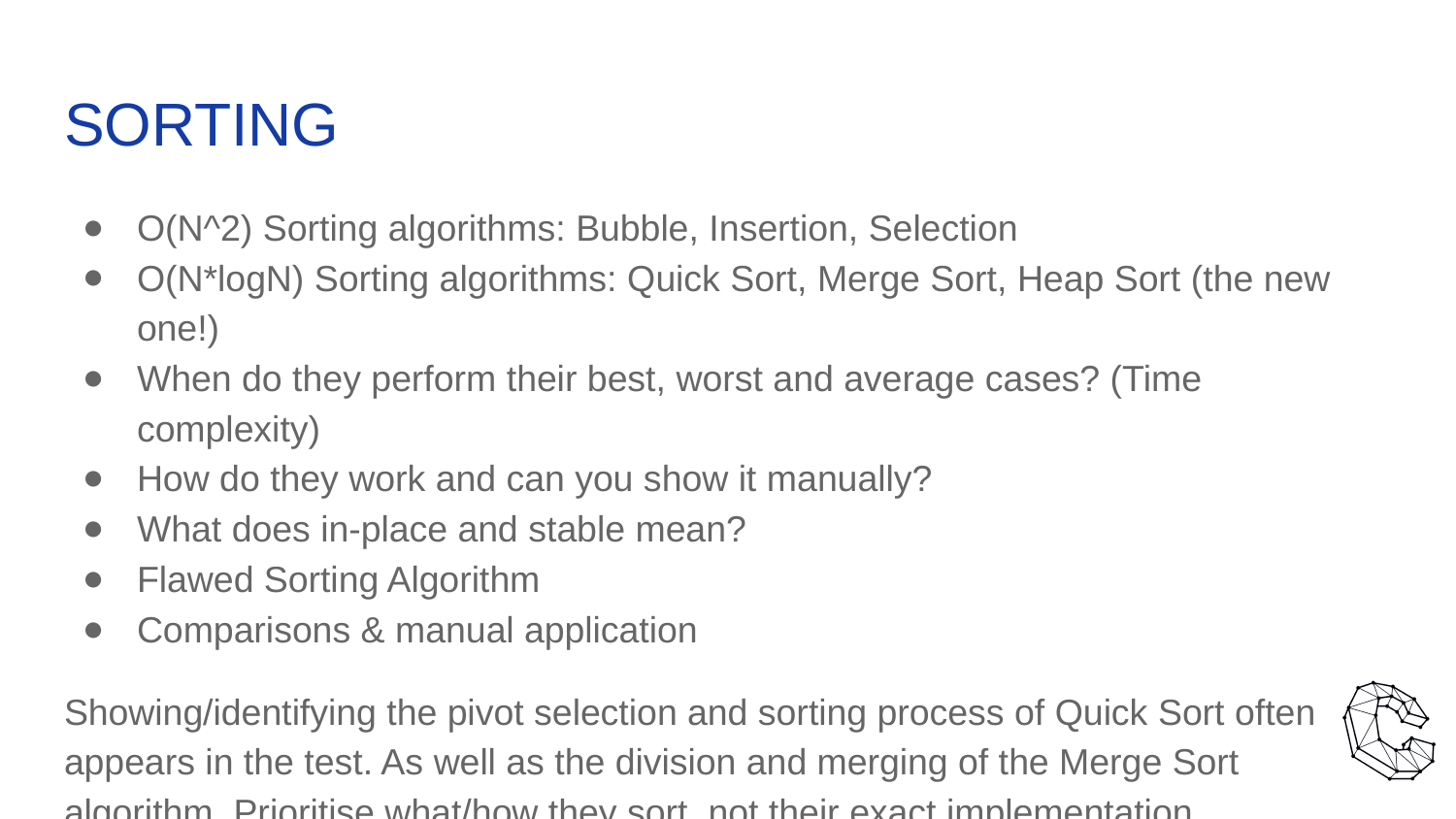

# SORTING
O(N^2) Sorting algorithms: Bubble, Insertion, Selection
O(N*logN) Sorting algorithms: Quick Sort, Merge Sort, Heap Sort (the new one!)
When do they perform their best, worst and average cases? (Time complexity)
How do they work and can you show it manually?
What does in-place and stable mean?
Flawed Sorting Algorithm
Comparisons & manual application
Showing/identifying the pivot selection and sorting process of Quick Sort often appears in the test. As well as the division and merging of the Merge Sort algorithm. Prioritise what/how they sort, not their exact implementation
*Big-O notation ignores scalar multipliers (2N or 0.5N) is still O(N)